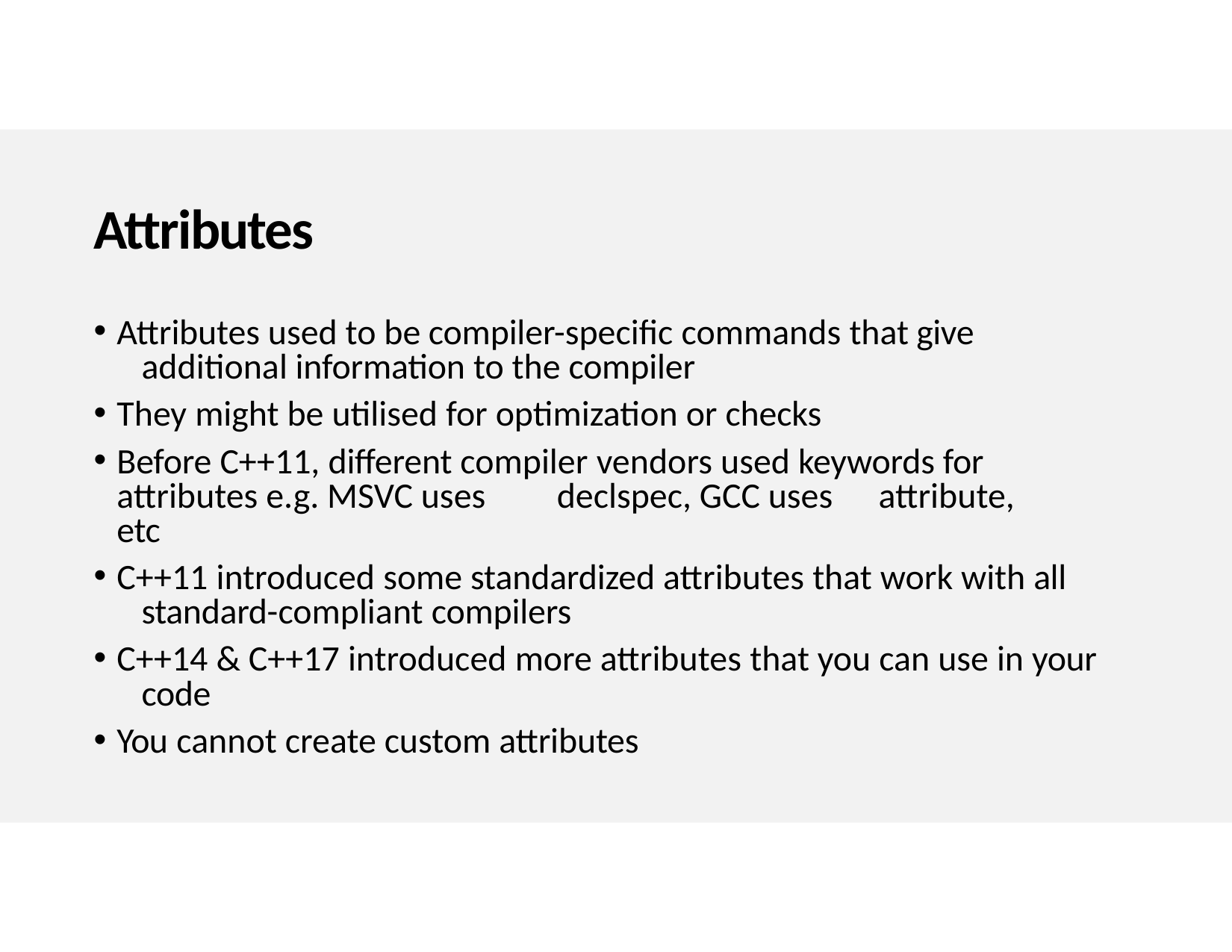

# Attributes
Attributes used to be compiler-specific commands that give 	additional information to the compiler
They might be utilised for optimization or checks
Before C++11, different compiler vendors used keywords for 	attributes e.g. MSVC uses 	declspec, GCC uses 	attribute, etc
C++11 introduced some standardized attributes that work with all 	standard-compliant compilers
C++14 & C++17 introduced more attributes that you can use in your 	code
You cannot create custom attributes